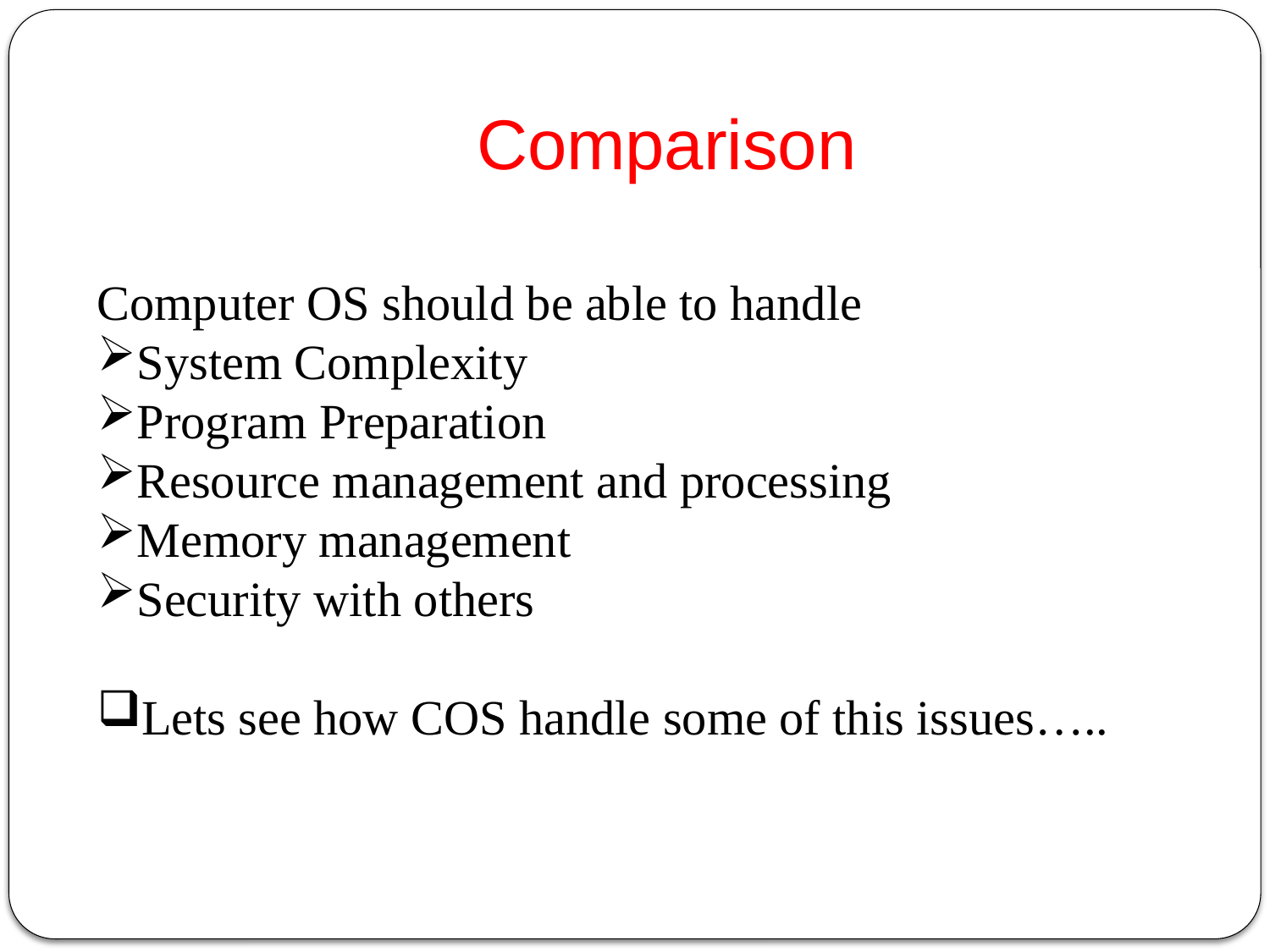

# Comparison
Computer OS should be able to handle
System Complexity
Program Preparation
Resource management and processing
Memory management
Security with others

Lets see how COS handle some of this issues…..